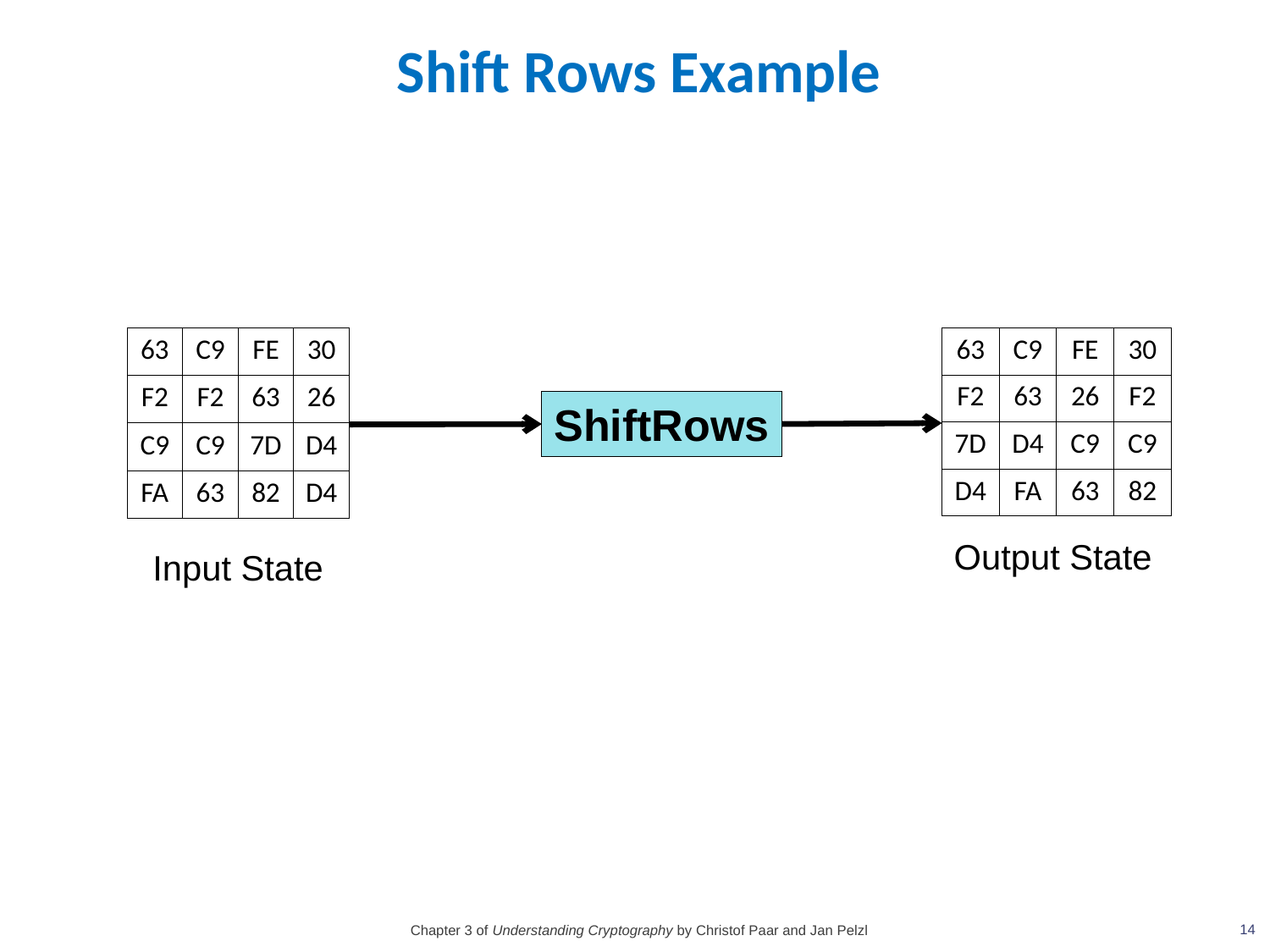

# Shift Rows Example
| 63 | C9 | FE | 30 |
| --- | --- | --- | --- |
| F2 | F2 | 63 | 26 |
| C9 | C9 | 7D | D4 |
| FA | 63 | 82 | D4 |
| 63 | C9 | FE | 30 |
| --- | --- | --- | --- |
| F2 | 63 | 26 | F2 |
| 7D | D4 | C9 | C9 |
| D4 | FA | 63 | 82 |
ShiftRows
Output State
Input State
Chapter 3 of Understanding Cryptography by Christof Paar and Jan Pelzl
14